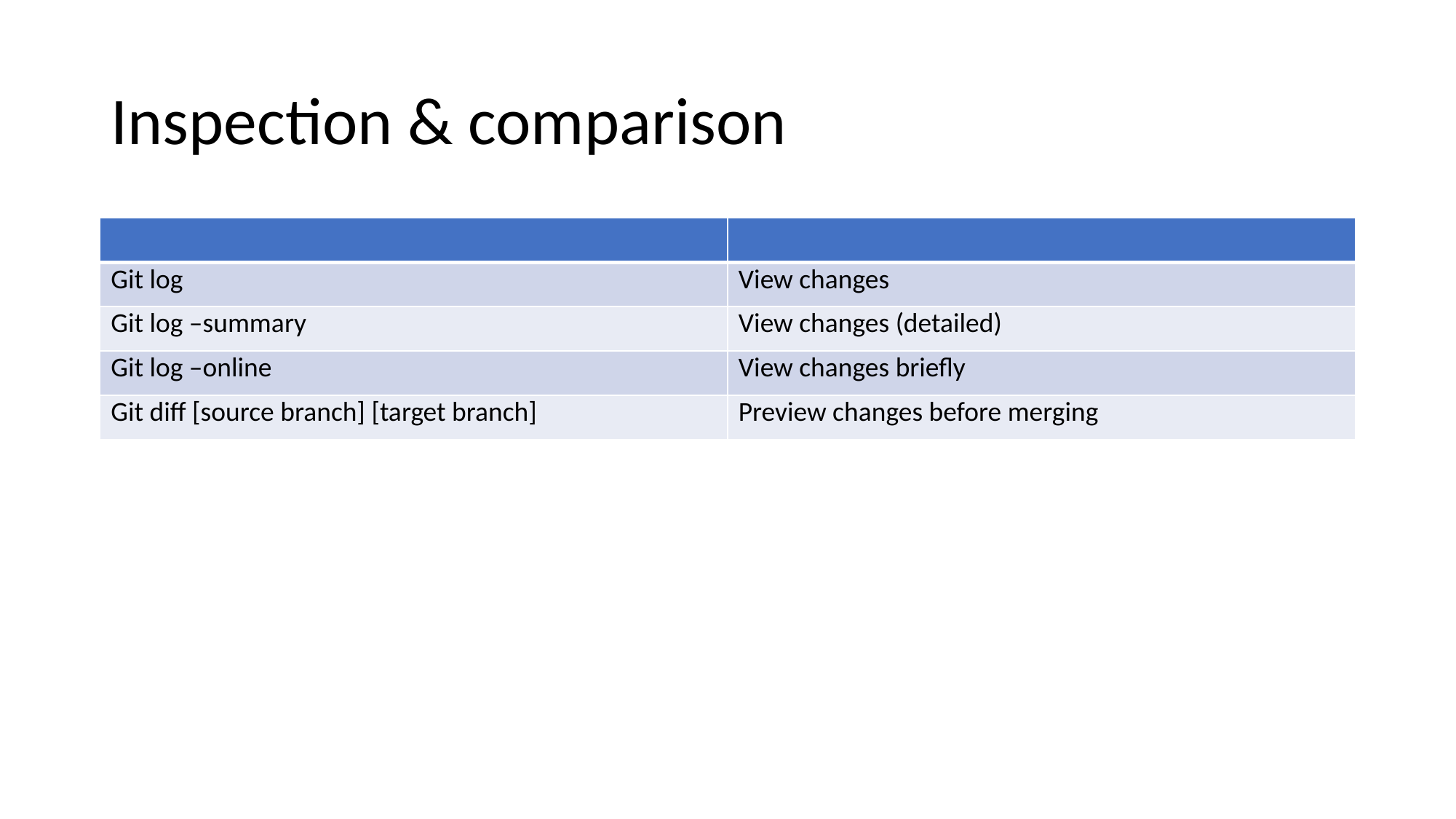

# Inspection & comparison
|  |  |
| --- | --- |
| Git log | View changes |
| Git log –summary | View changes (detailed) |
| Git log –online | View changes briefly |
| Git diff [source branch] [target branch] | Preview changes before merging |